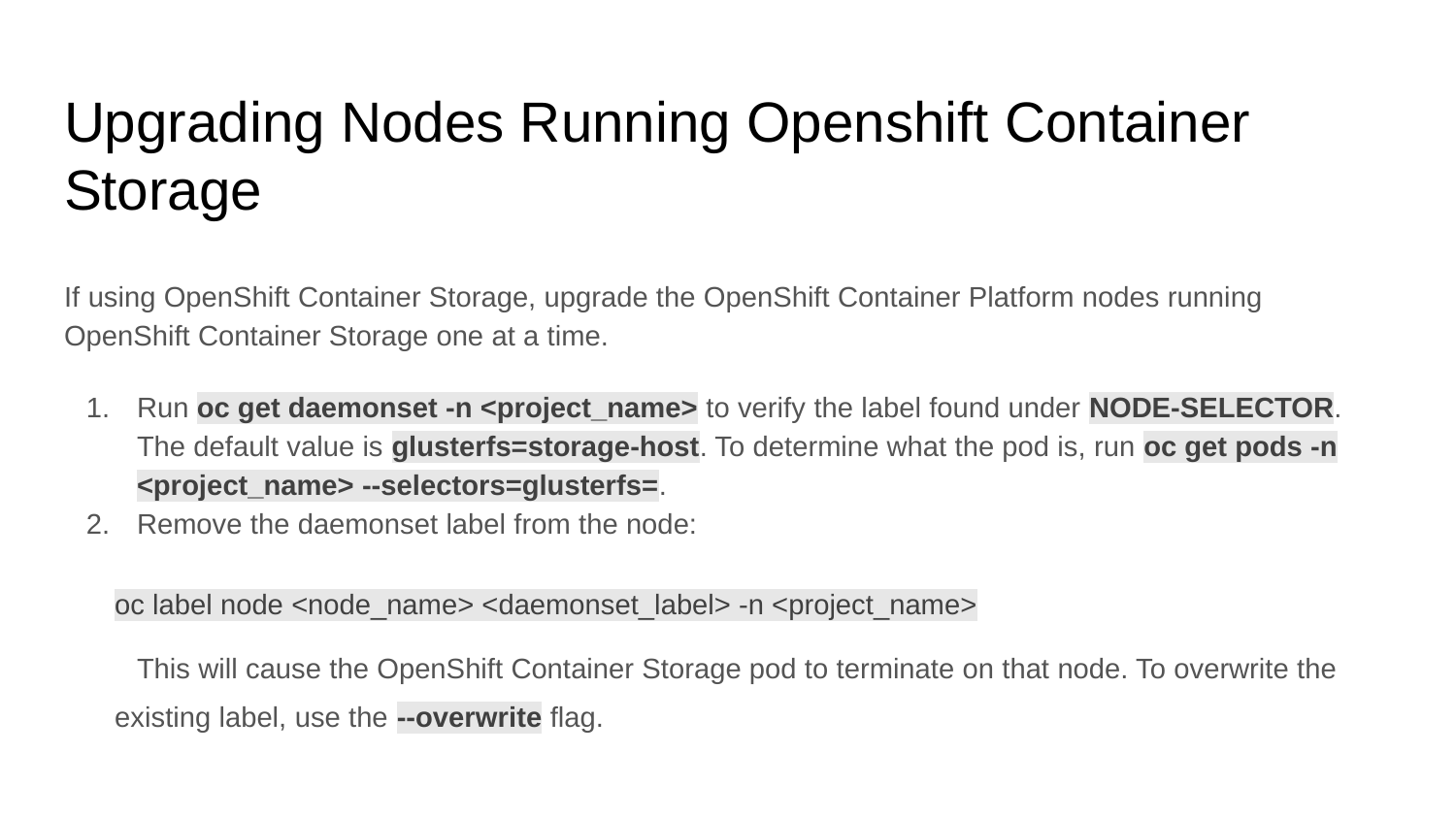

# Upgrading Nodes Running Openshift Container Storage

If using OpenShift Container Storage, upgrade the OpenShift Container Platform nodes running OpenShift Container Storage one at a time.
Run oc get daemonset -n <project_name> to verify the label found under NODE-SELECTOR. The default value is glusterfs=storage-host. To determine what the pod is, run oc get pods -n <project_name> --selectors=glusterfs=.
Remove the daemonset label from the node:
oc label node <node_name> <daemonset_label> -n <project_name>
This will cause the OpenShift Container Storage pod to terminate on that node. To overwrite the existing label, use the --overwrite flag.